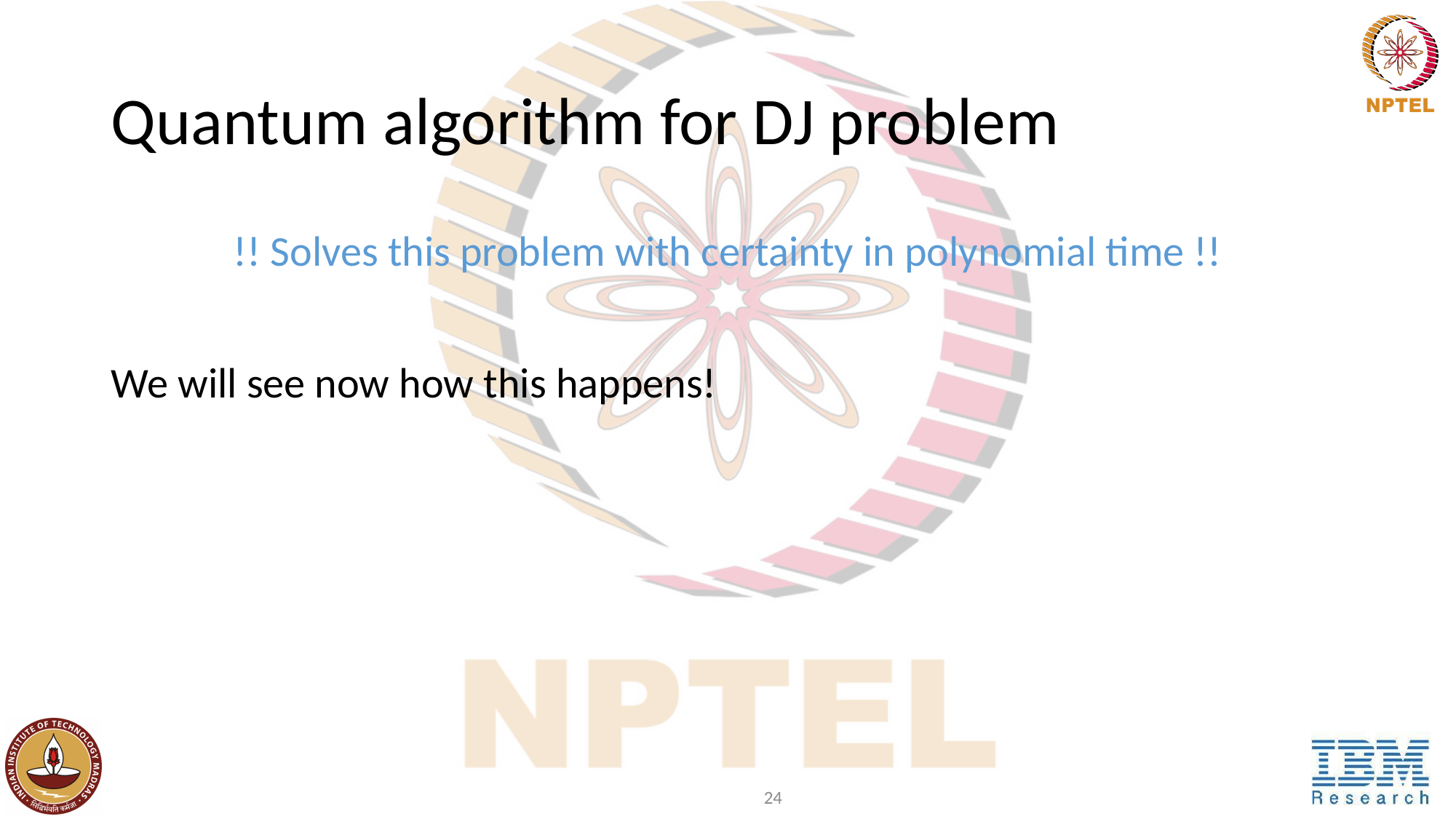

# Quantum algorithm for DJ problem
!! Solves this problem with certainty in polynomial time !!

We will see now how this happens!
24